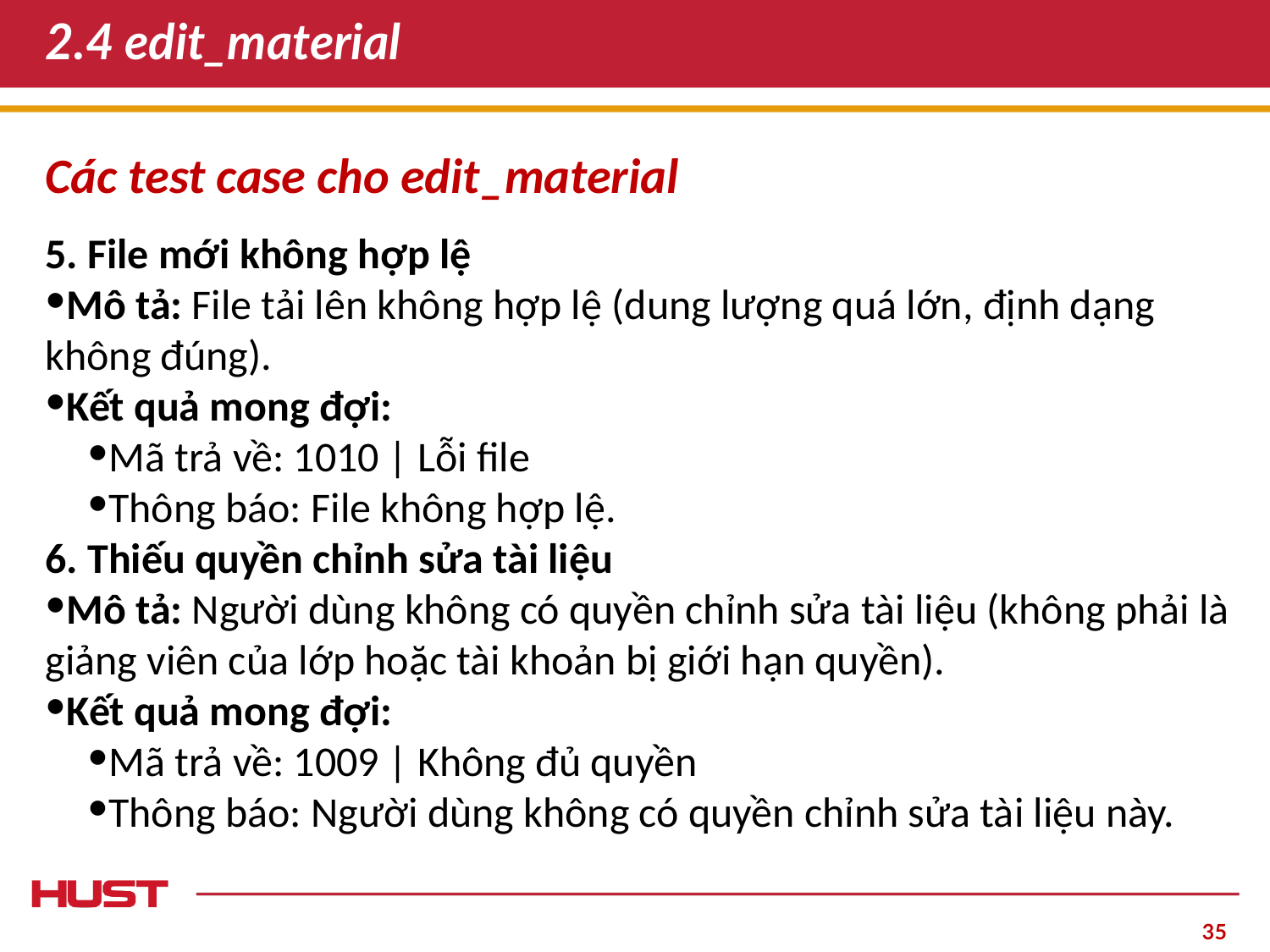

# 2.4 edit_material
Các test case cho edit_material

5. File mới không hợp lệ
Mô tả: File tải lên không hợp lệ (dung lượng quá lớn, định dạng không đúng).
Kết quả mong đợi:
Mã trả về: 1010 | Lỗi file
Thông báo: File không hợp lệ.
6. Thiếu quyền chỉnh sửa tài liệu
Mô tả: Người dùng không có quyền chỉnh sửa tài liệu (không phải là giảng viên của lớp hoặc tài khoản bị giới hạn quyền).
Kết quả mong đợi:
Mã trả về: 1009 | Không đủ quyền
Thông báo: Người dùng không có quyền chỉnh sửa tài liệu này.

35